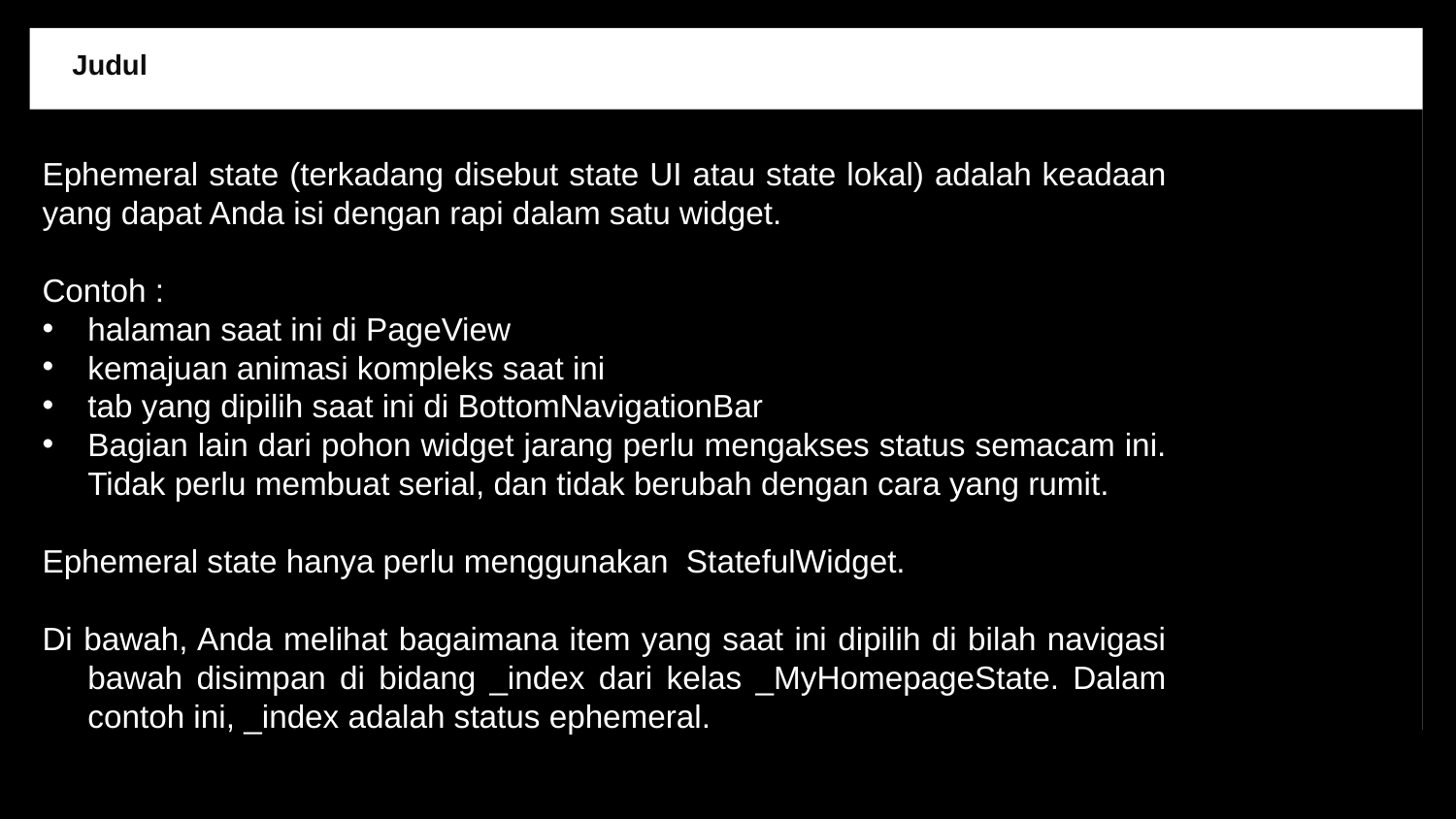

Judul

Ephemeral state (terkadang disebut state UI atau state lokal) adalah keadaan yang dapat Anda isi dengan rapi dalam satu widget.

Contoh :
halaman saat ini di PageView
kemajuan animasi kompleks saat ini
tab yang dipilih saat ini di BottomNavigationBar
Bagian lain dari pohon widget jarang perlu mengakses status semacam ini. Tidak perlu membuat serial, dan tidak berubah dengan cara yang rumit.

Ephemeral state hanya perlu menggunakan  StatefulWidget.

Di bawah, Anda melihat bagaimana item yang saat ini dipilih di bilah navigasi bawah disimpan di bidang _index dari kelas _MyHomepageState. Dalam contoh ini, _index adalah status ephemeral.